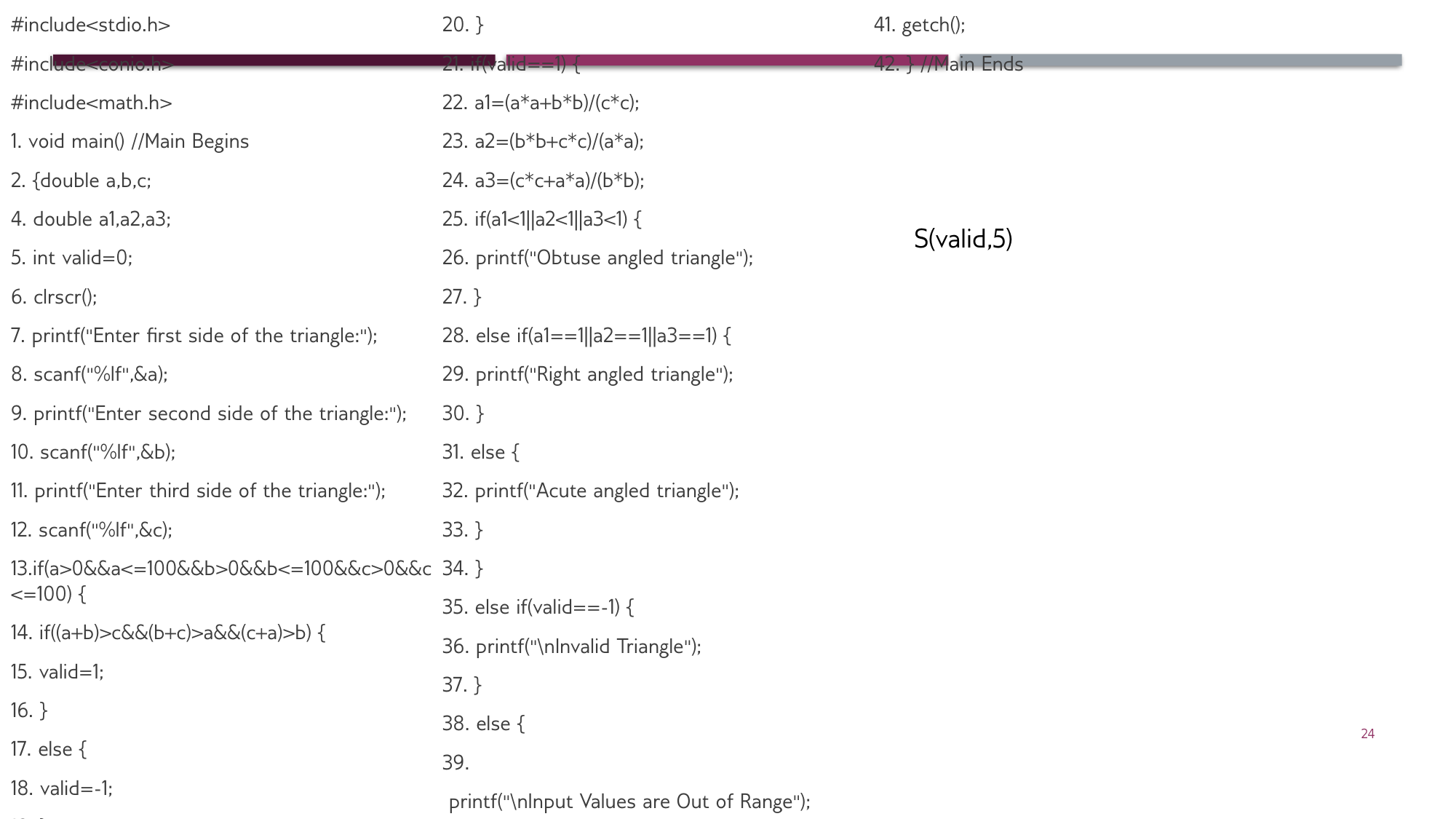

#include<stdio.h>
#include<conio.h>
#include<math.h>
1. void main() //Main Begins
2. {double a,b,c;
4. double a1,a2,a3;
5. int valid=0;
6. clrscr();
7. printf("Enter first side of the triangle:");
8. scanf("%lf",&a);
9. printf("Enter second side of the triangle:");
10. scanf("%lf",&b);
11. printf("Enter third side of the triangle:");
12. scanf("%lf",&c);
13.if(a>0&&a<=100&&b>0&&b<=100&&c>0&&c<=100) {
14. if((a+b)>c&&(b+c)>a&&(c+a)>b) {
15. valid=1;
16. }
17. else {
18. valid=-1;
19. }
20. }
21. if(valid==1) {
22. a1=(a*a+b*b)/(c*c);
23. a2=(b*b+c*c)/(a*a);
24. a3=(c*c+a*a)/(b*b);
25. if(a1<1||a2<1||a3<1) {
26. printf("Obtuse angled triangle");
27. }
28. else if(a1==1||a2==1||a3==1) {
29. printf("Right angled triangle");
30. }
31. else {
32. printf("Acute angled triangle");
33. }
34. }
35. else if(valid==-1) {
36. printf("\nInvalid Triangle");
37. }
38. else {
39.
 printf("\nInput Values are Out of Range");
40. }
41. getch();
42. } //Main Ends
S(valid,5)
24